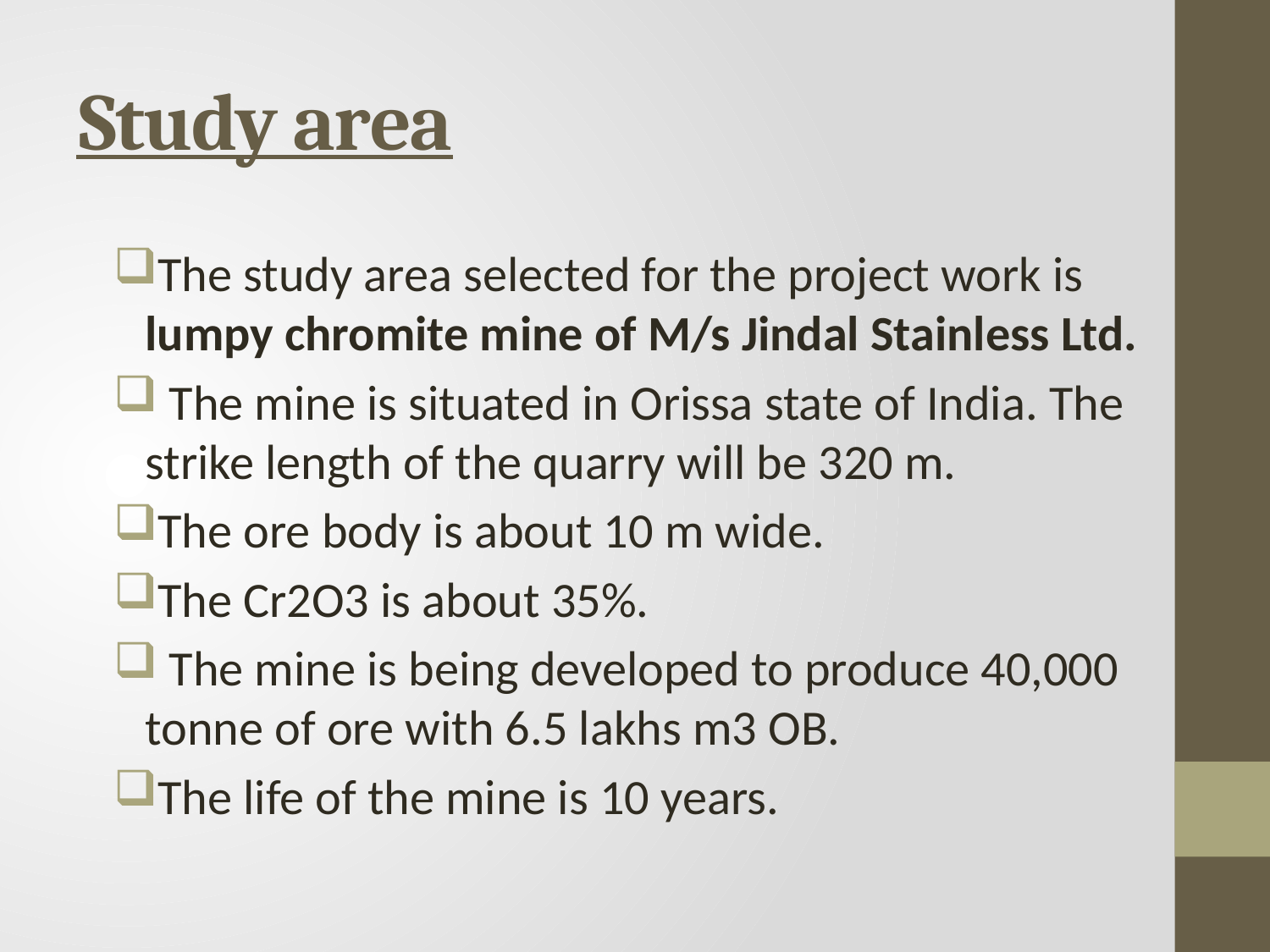

# Study area
The study area selected for the project work is lumpy chromite mine of M/s Jindal Stainless Ltd.
 The mine is situated in Orissa state of India. The strike length of the quarry will be 320 m.
The ore body is about 10 m wide.
The Cr2O3 is about 35%.
 The mine is being developed to produce 40,000 tonne of ore with 6.5 lakhs m3 OB.
The life of the mine is 10 years.